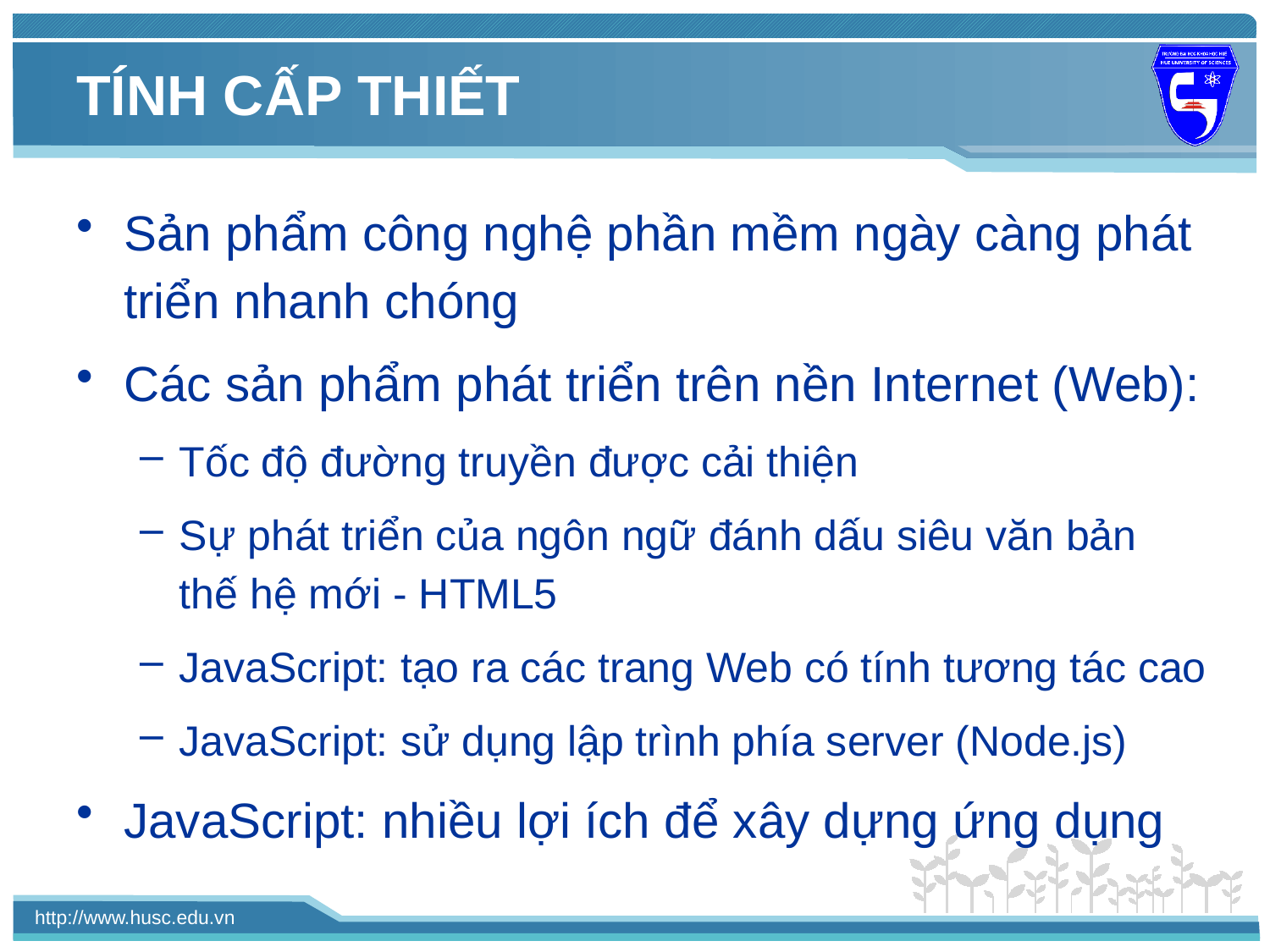

# TÍNH CẤP THIẾT
Sản phẩm công nghệ phần mềm ngày càng phát triển nhanh chóng
Các sản phẩm phát triển trên nền Internet (Web):
Tốc độ đường truyền được cải thiện
Sự phát triển của ngôn ngữ đánh dấu siêu văn bản
thế hệ mới - HTML5
JavaScript: tạo ra các trang Web có tính tương tác cao
JavaScript: sử dụng lập trình phía server (Node.js)
JavaScript: nhiều lợi ích để xây dựng ứng dụng